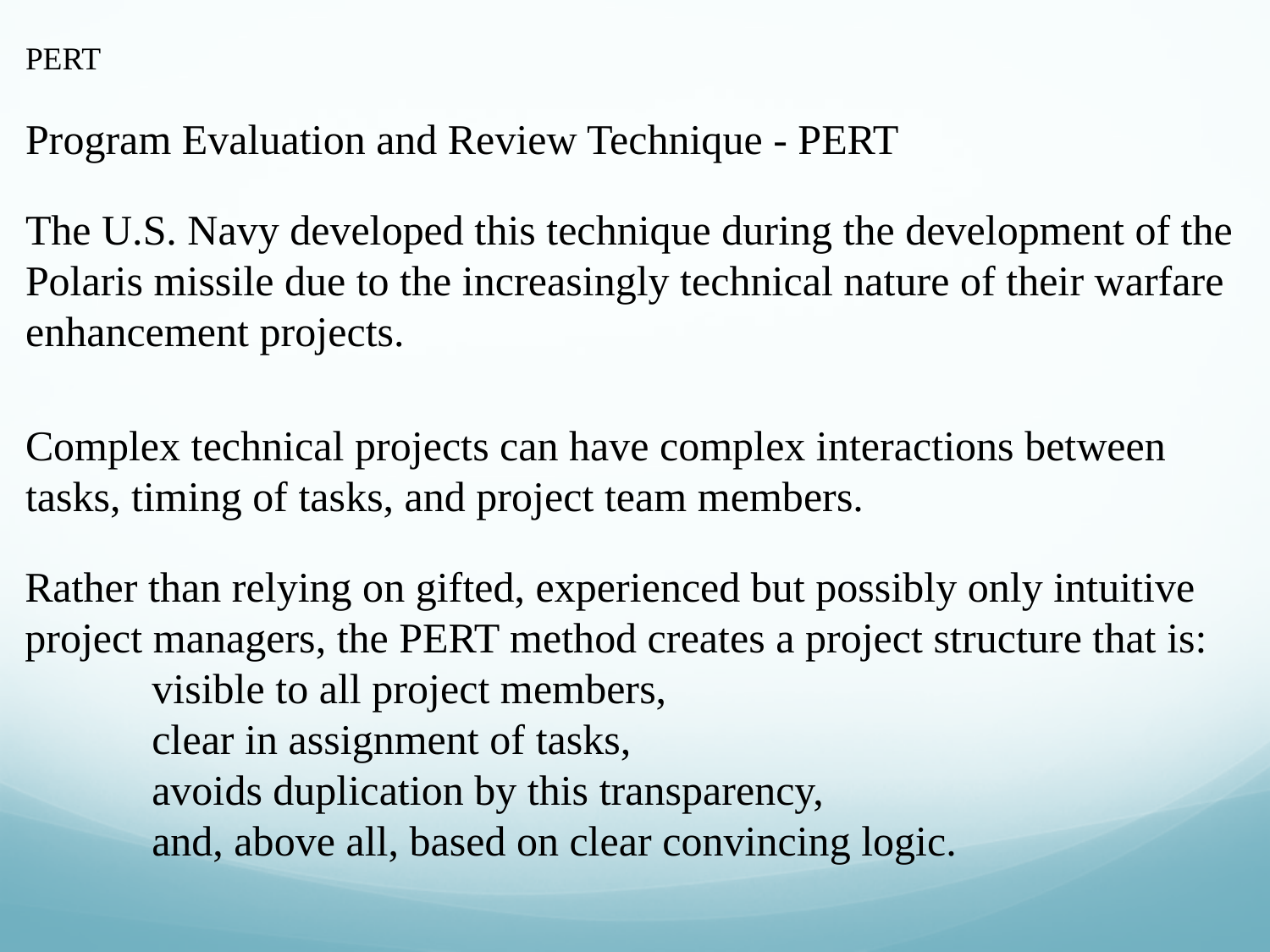

PERT
Program Evaluation and Review Technique - PERT
The U.S. Navy developed this technique during the development of the Polaris missile due to the increasingly technical nature of their warfare enhancement projects.

Complex technical projects can have complex interactions between tasks, timing of tasks, and project team members.
Rather than relying on gifted, experienced but possibly only intuitive project managers, the PERT method creates a project structure that is:
	visible to all project members,
	clear in assignment of tasks,
	avoids duplication by this transparency,
	and, above all, based on clear convincing logic.